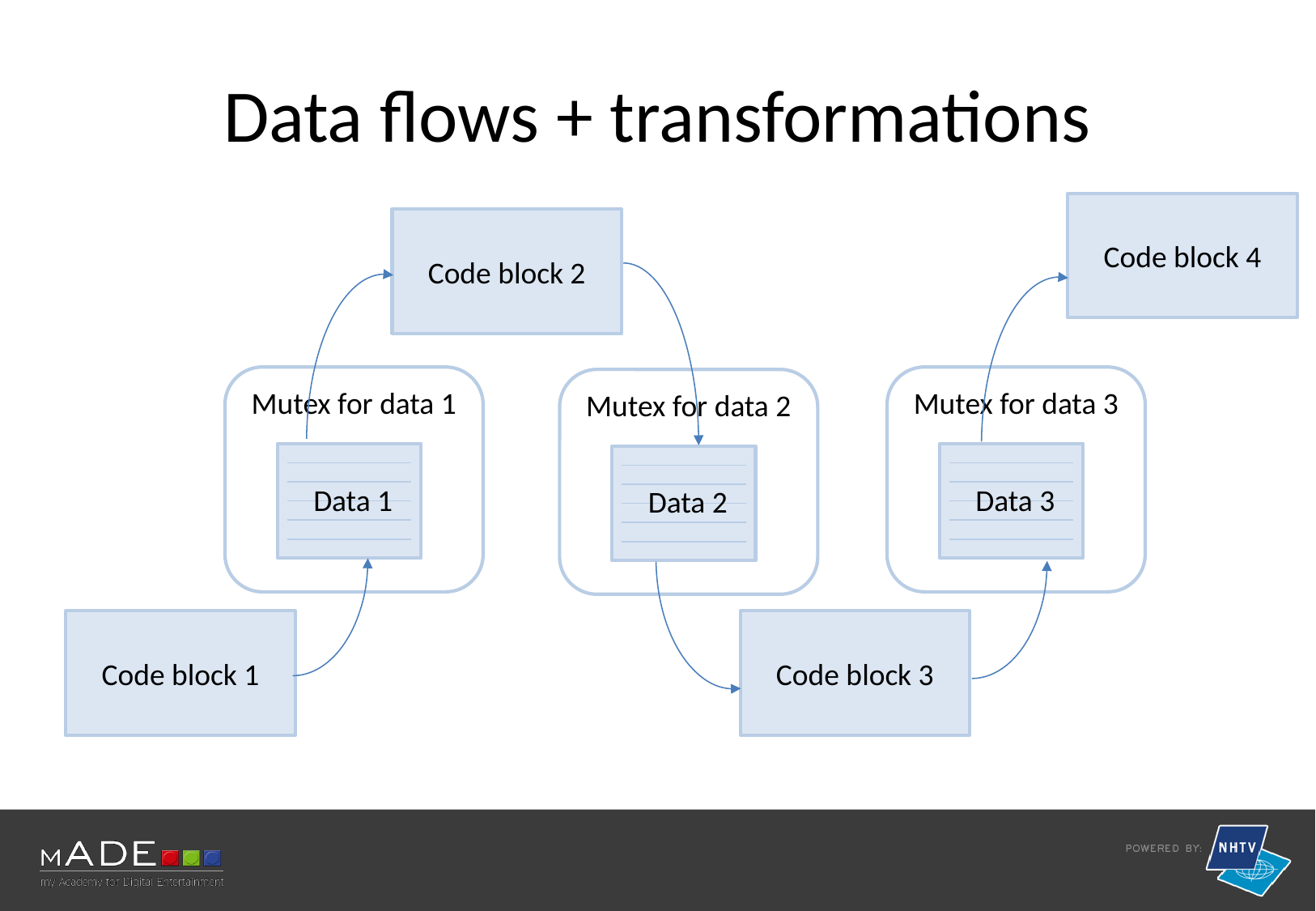

# Data flows + transformations
Code block 4
Code block 2

Mutex for data 1
Mutex for data 3
Mutex for data 2

Data 1
Data 3
Data 2
Code block 1
Code block 3